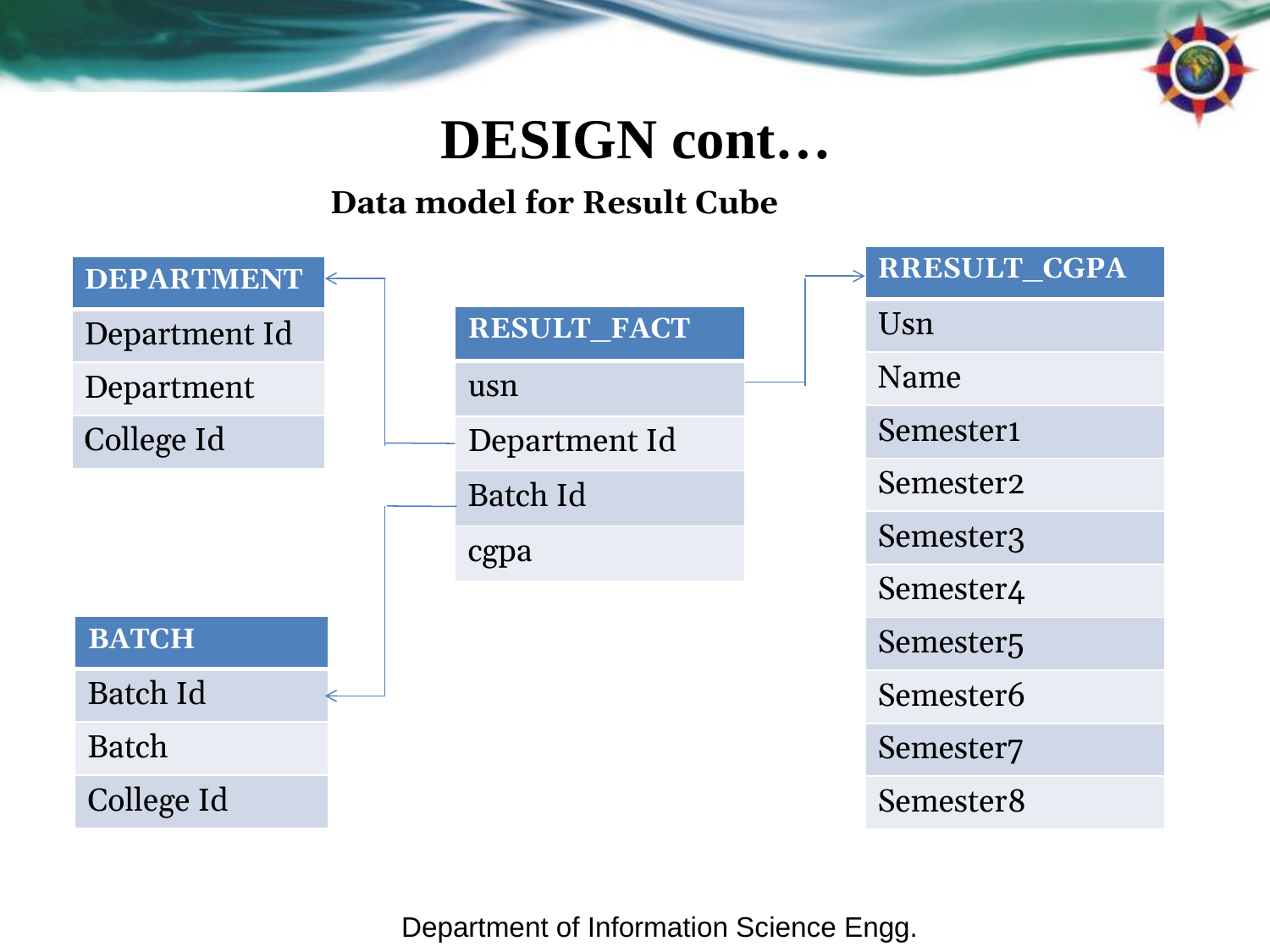

# DESIGN cont…
Data model for Result Cube
| RRESULT\_CGPA |
| --- |
| Usn |
| Name |
| Semester1 |
| Semester2 |
| Semester3 |
| Semester4 |
| Semester5 |
| Semester6 |
| Semester7 |
| Semester8 |
| DEPARTMENT |
| --- |
| Department Id |
| Department |
| College Id |
| RESULT\_FACT |
| --- |
| usn |
| Department Id |
| Batch Id |
| cgpa |
| BATCH |
| --- |
| Batch Id |
| Batch |
| College Id |
Department of Information Science Engg.